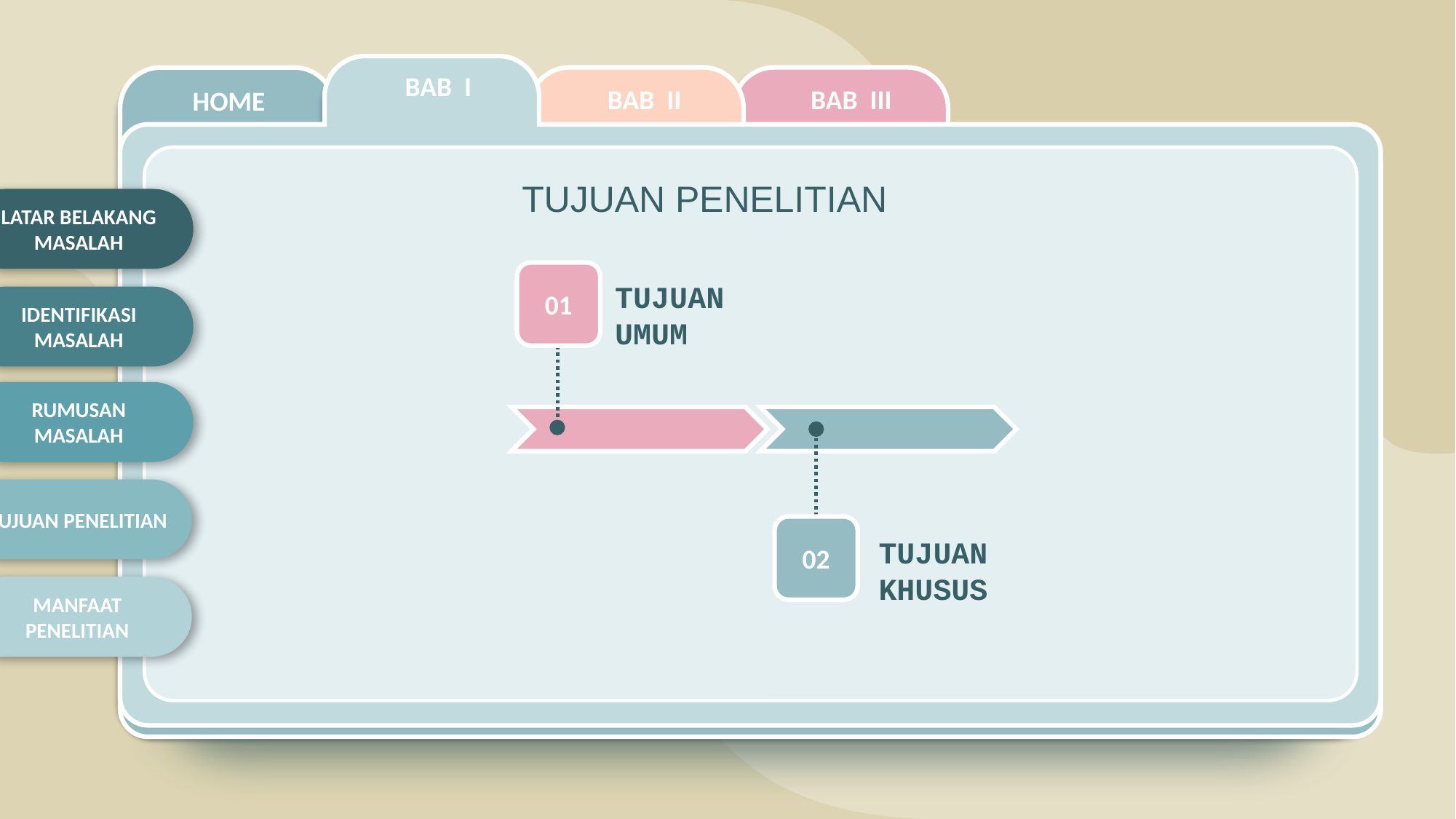

BAB  I

BAB  III

BAB  II

HOME

TUJUAN PENELITIAN
LATAR BELAKANG
MASALAH

01
TUJUAN UMUM
IDENTIFIKASI
MASALAH
RUMUSAN
MASALAH

TUJUAN PENELITIAN
02
TUJUAN KHUSUS
MANFAAT PENELITIAN